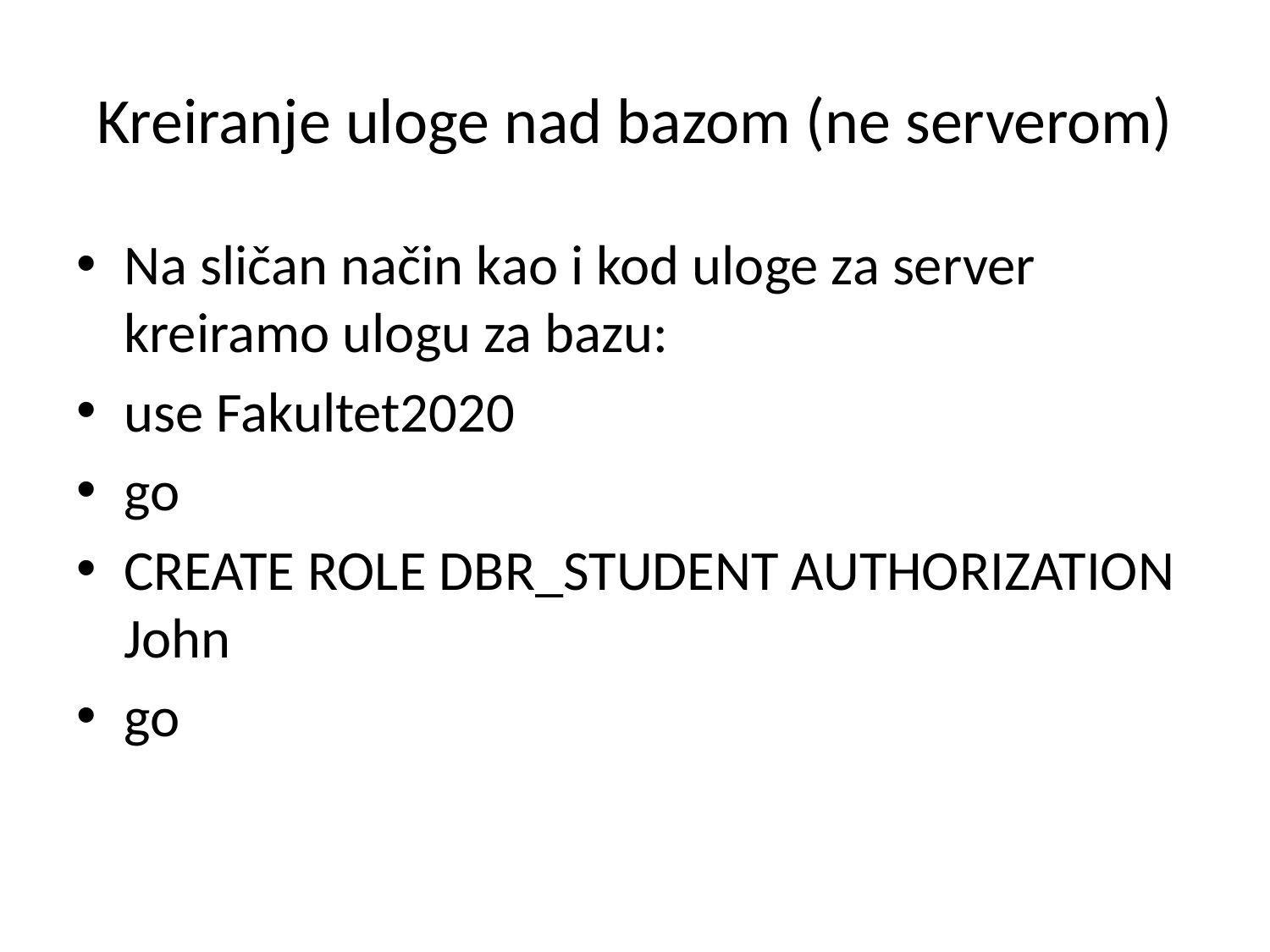

# Kreiranje uloge nad bazom (ne serverom)
Na sličan način kao i kod uloge za server kreiramo ulogu za bazu:
use Fakultet2020
go
CREATE ROLE DBR_STUDENT AUTHORIZATION John
go